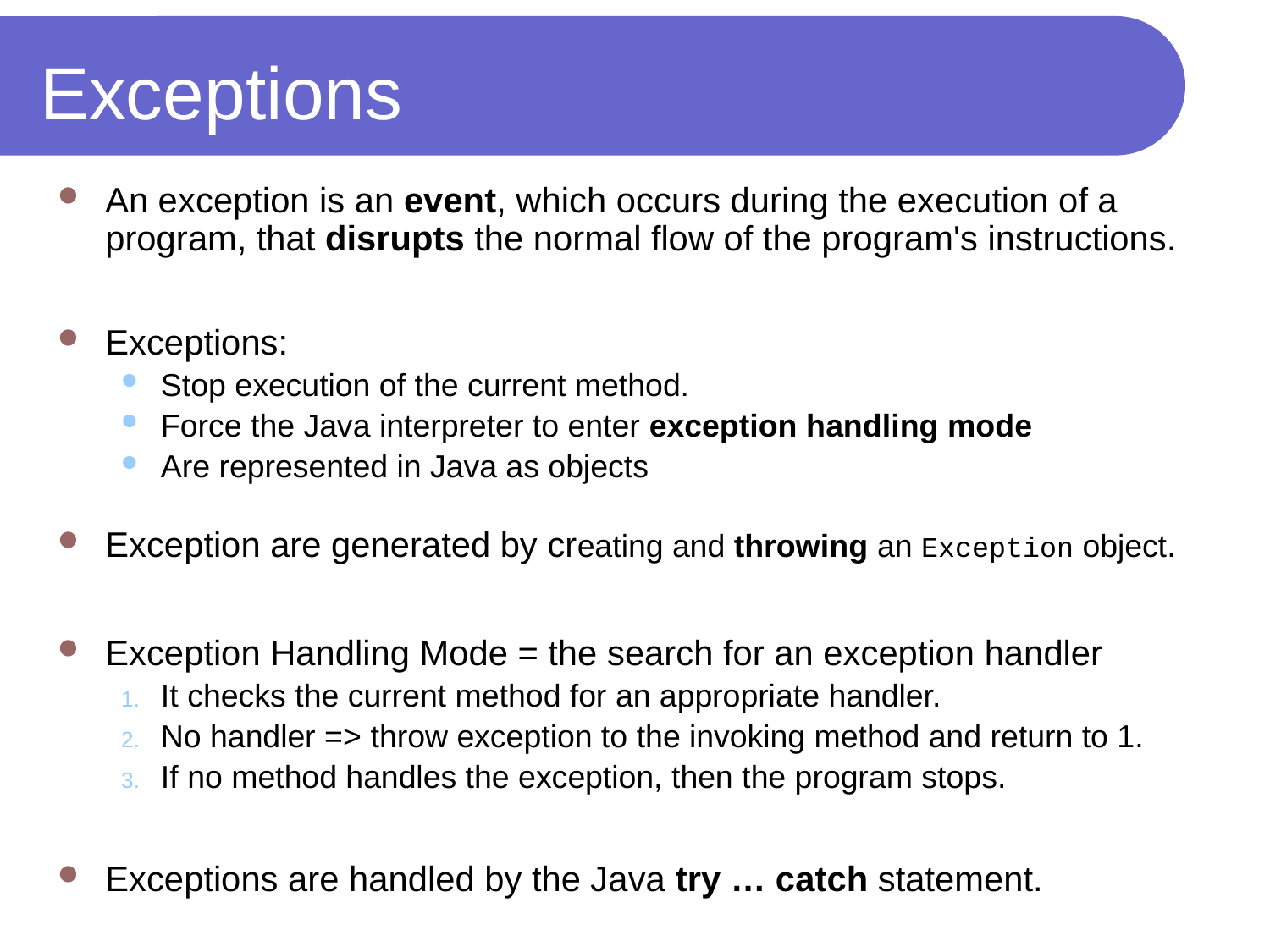

# Exceptions
An exception is an event, which occurs during the execution of a program, that disrupts the normal flow of the program's instructions.

Exceptions:
Stop execution of the current method.
Force the Java interpreter to enter exception handling mode
Are represented in Java as objects

Exception are generated by creating and throwing an Exception object.

Exception Handling Mode = the search for an exception handler
It checks the current method for an appropriate handler.
No handler => throw exception to the invoking method and return to 1.
If no method handles the exception, then the program stops.

Exceptions are handled by the Java try … catch statement.